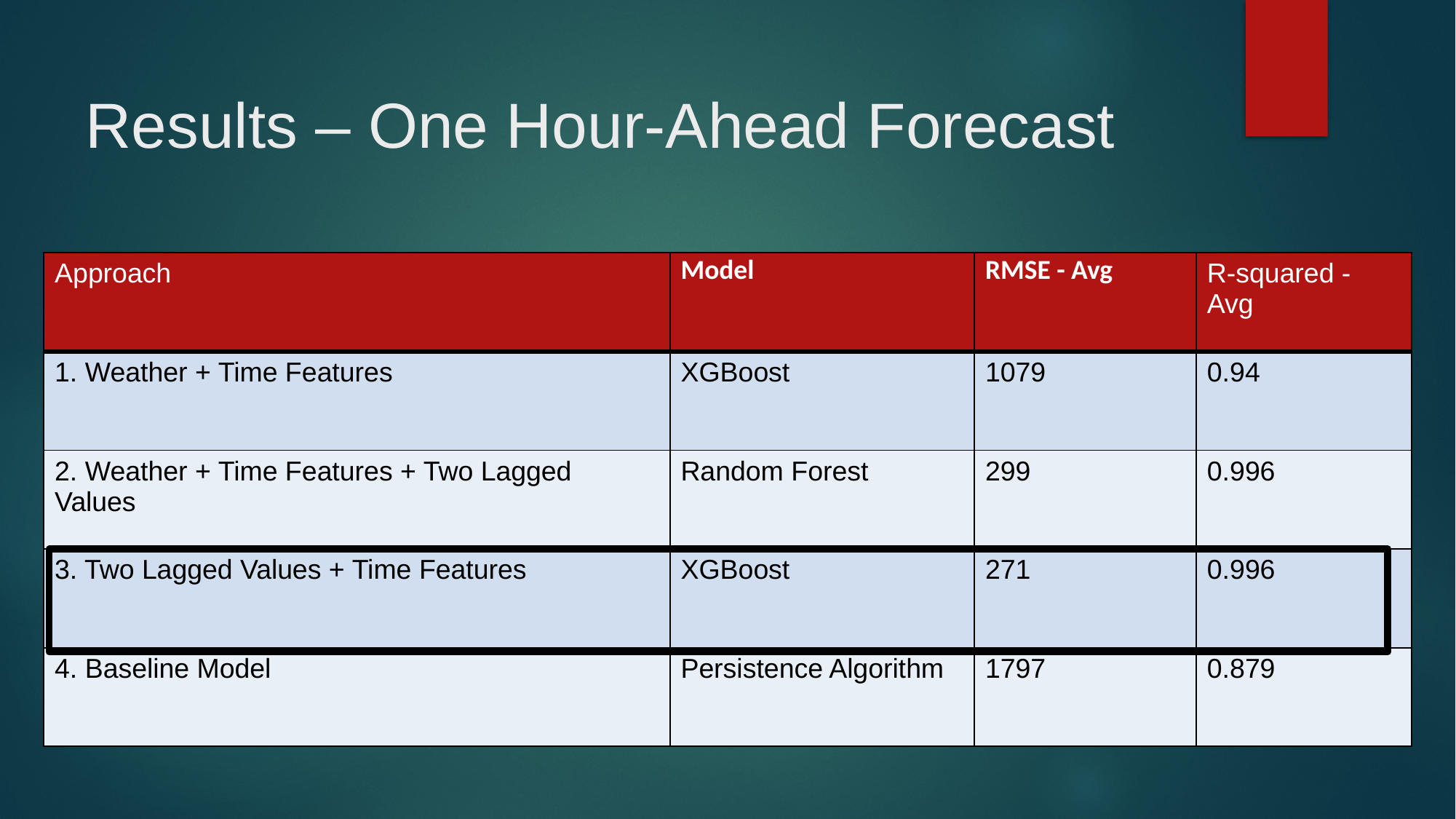

# Results – One Hour-Ahead Forecast
| Approach | Model | RMSE - Avg | R-squared - Avg |
| --- | --- | --- | --- |
| 1. Weather + Time Features | XGBoost | 1079 | 0.94 |
| 2. Weather + Time Features + Two Lagged Values | Random Forest | 299 | 0.996 |
| 3. Two Lagged Values + Time Features | XGBoost | 271 | 0.996 |
| 4. Baseline Model | Persistence Algorithm | 1797 | 0.879 |